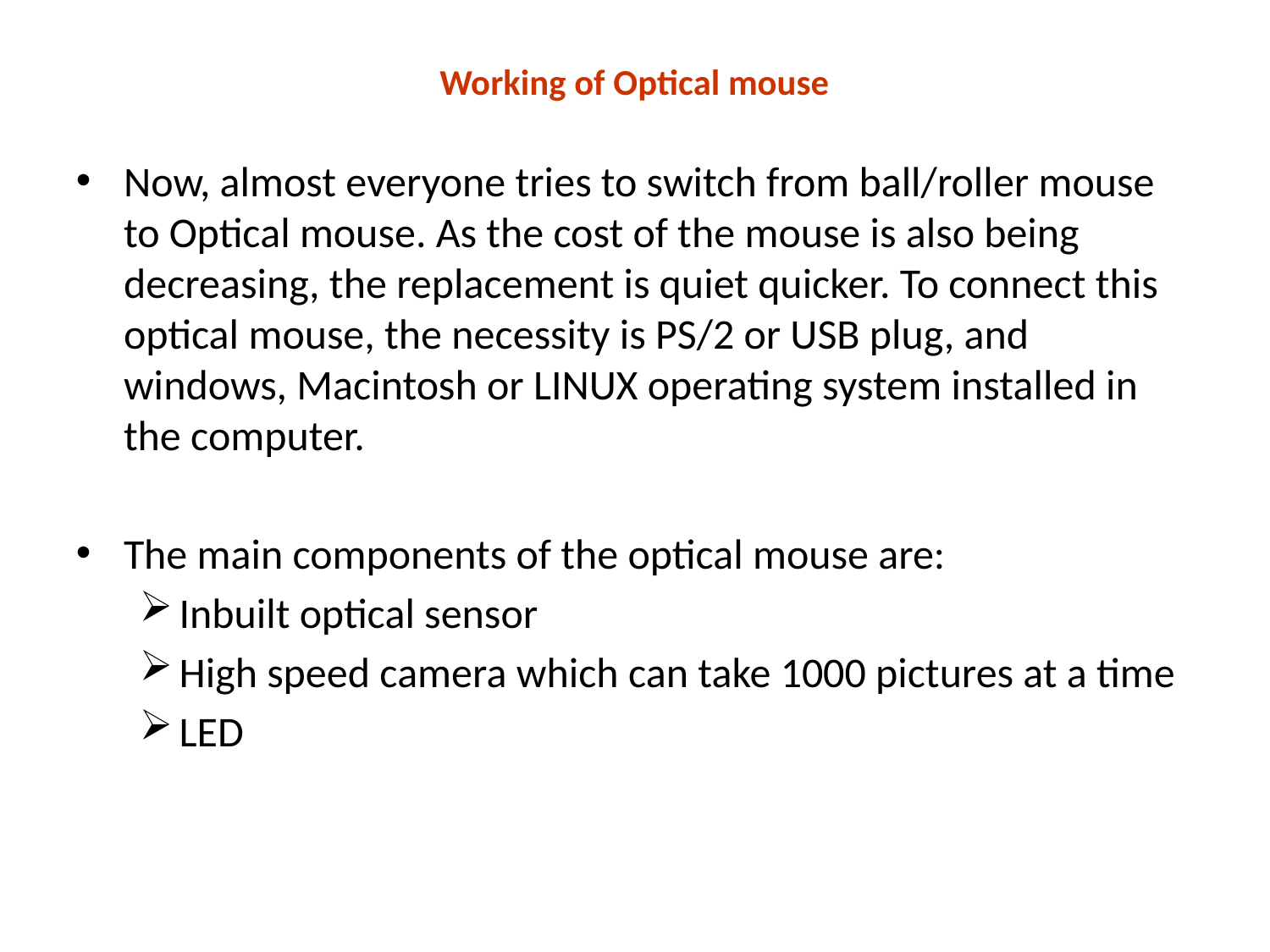

# Working of Optical mouse
Now, almost everyone tries to switch from ball/roller mouse to Optical mouse. As the cost of the mouse is also being decreasing, the replacement is quiet quicker. To connect this optical mouse, the necessity is PS/2 or USB plug, and windows, Macintosh or LINUX operating system installed in the computer.

The main components of the optical mouse are:
Inbuilt optical sensor
High speed camera which can take 1000 pictures at a time
LED